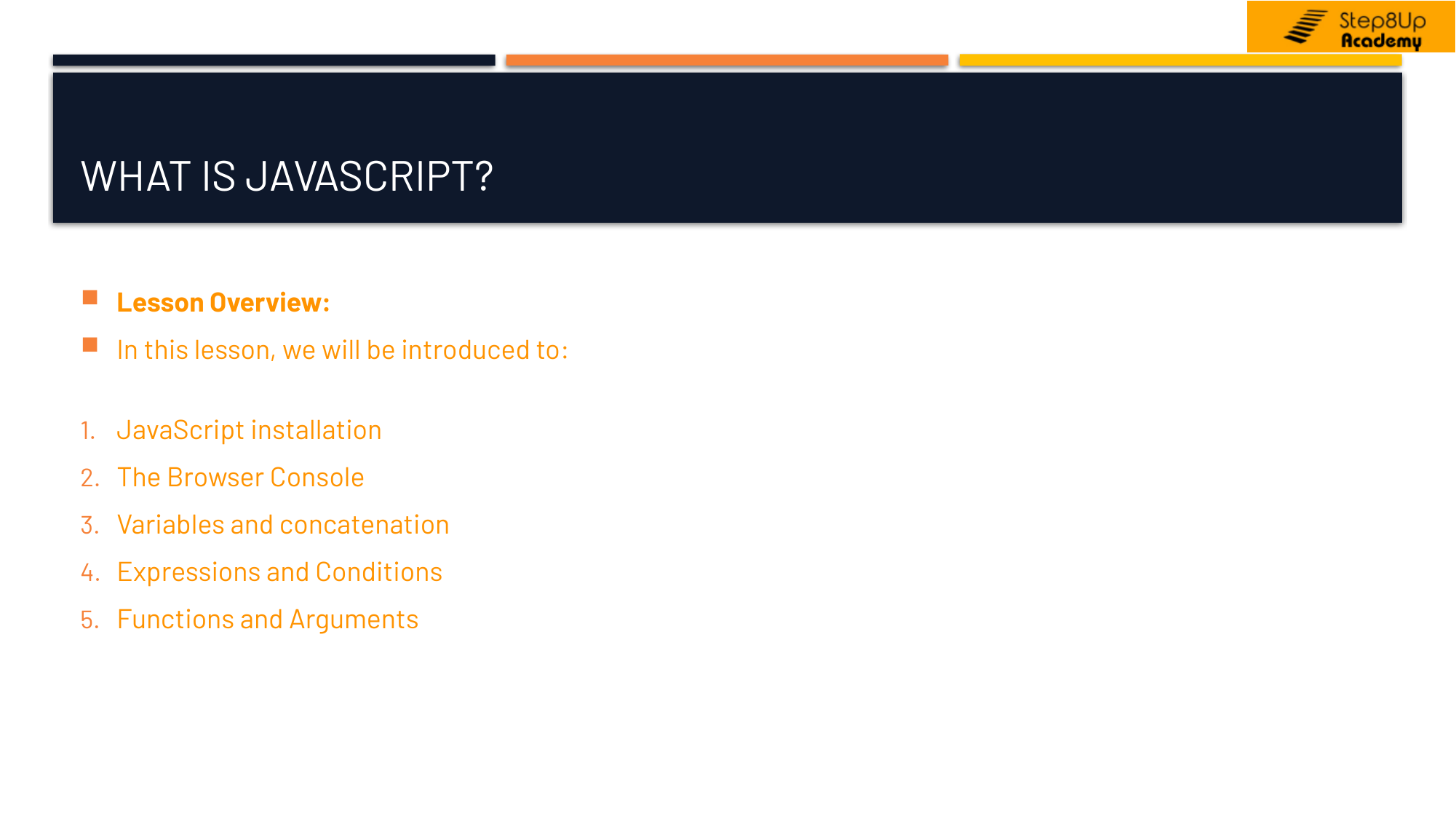

# What is JavaScript?
Lesson Overview:
In this lesson, we will be introduced to:
JavaScript installation
The Browser Console
Variables and concatenation
Expressions and Conditions
Functions and Arguments